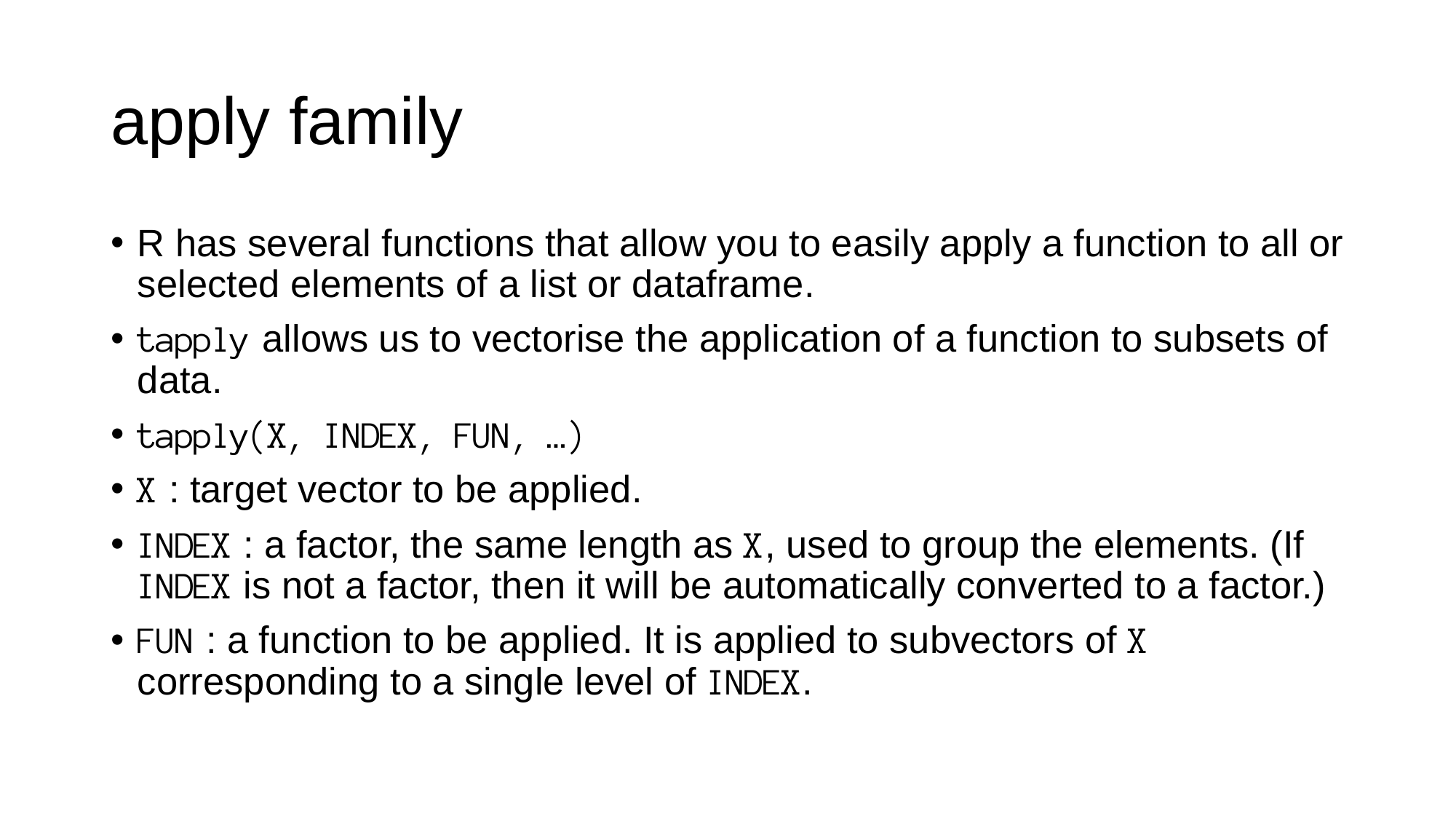

# apply family
R has several functions that allow you to easily apply a function to all or selected elements of a list or dataframe.
tapply allows us to vectorise the application of a function to subsets of data.
tapply(X, INDEX, FUN, …)
X : target vector to be applied.
INDEX : a factor, the same length as X, used to group the elements. (If INDEX is not a factor, then it will be automatically converted to a factor.)
FUN : a function to be applied. It is applied to subvectors of X corresponding to a single level of INDEX.